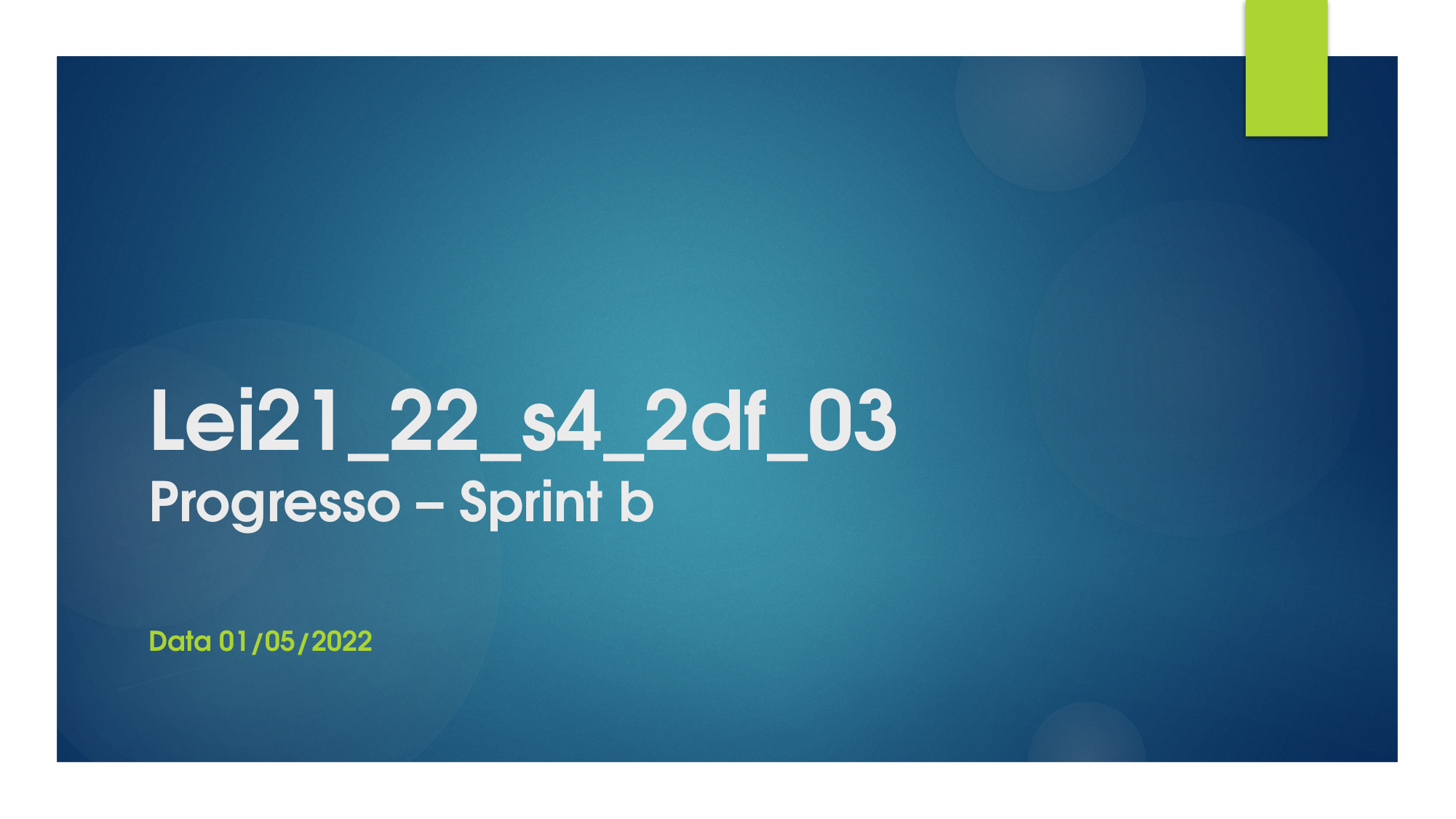

# Lei21_22_s4_2df_03 Progresso – Sprint b

Data 01/05/2022